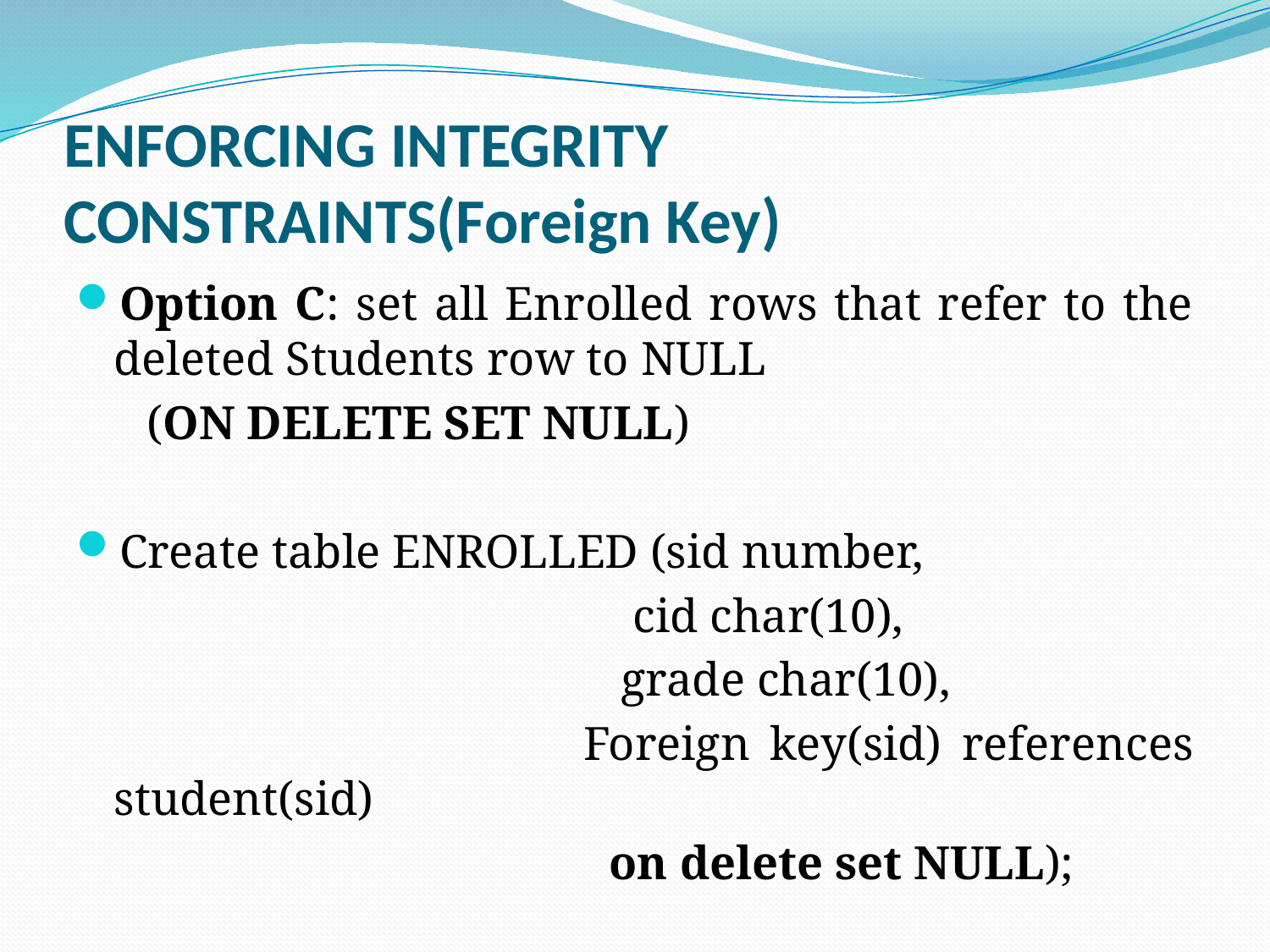

# ENFORCING INTEGRITY CONSTRAINTS(Foreign Key)
Option C: set all Enrolled rows that refer to the deleted Students row to NULL
      (ON DELETE SET NULL)

Create table ENROLLED (sid number,
                                               cid char(10),
                                              grade char(10),
                         Foreign key(sid) references student(sid)
                                             on delete set NULL);